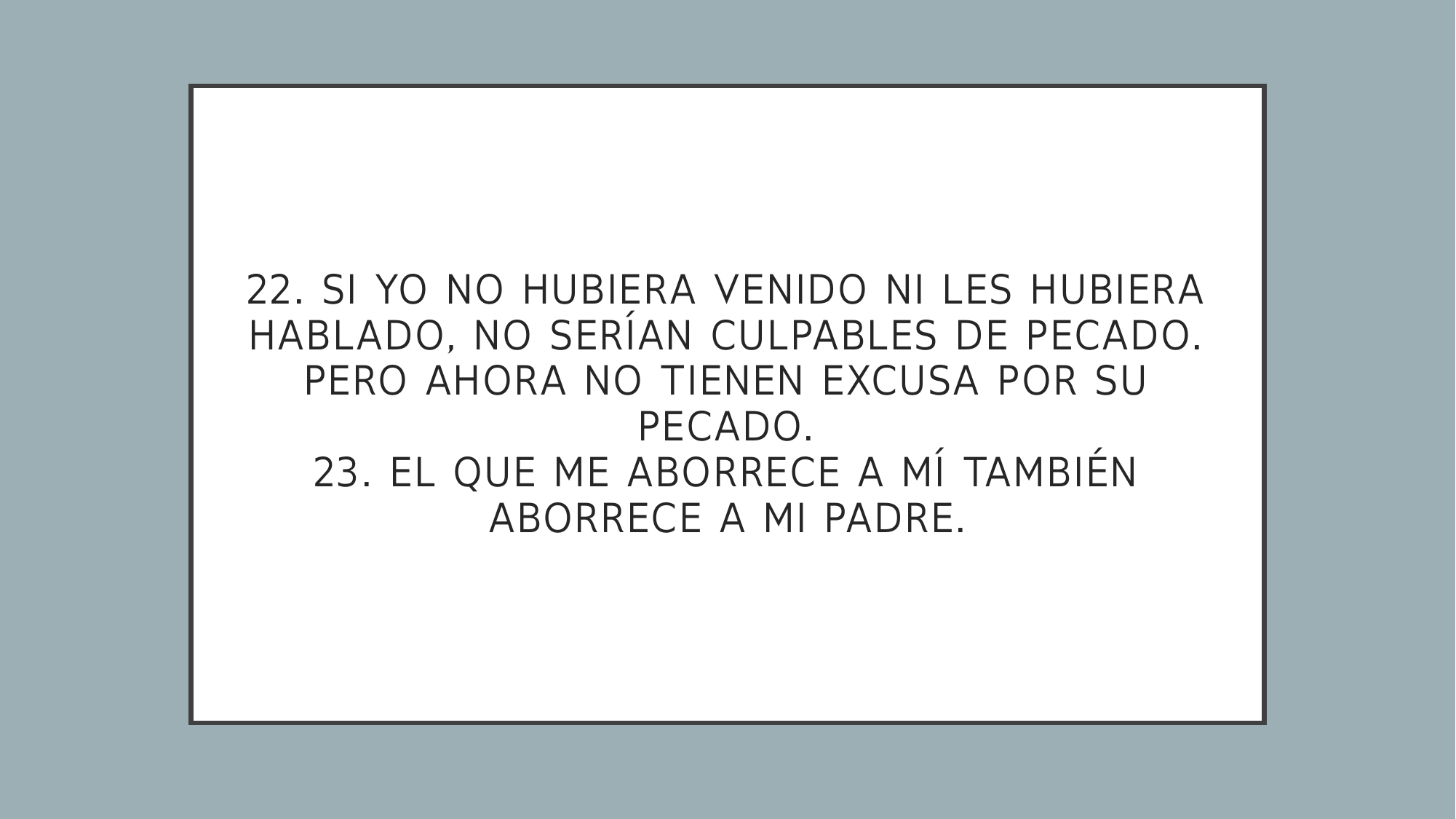

# 22. Si yo no hubiera venido ni les hubiera hablado, no serían culpables de pecado. Pero ahora no tienen excusa por su pecado. 23. El que me aborrece a mí también aborrece a mi Padre.